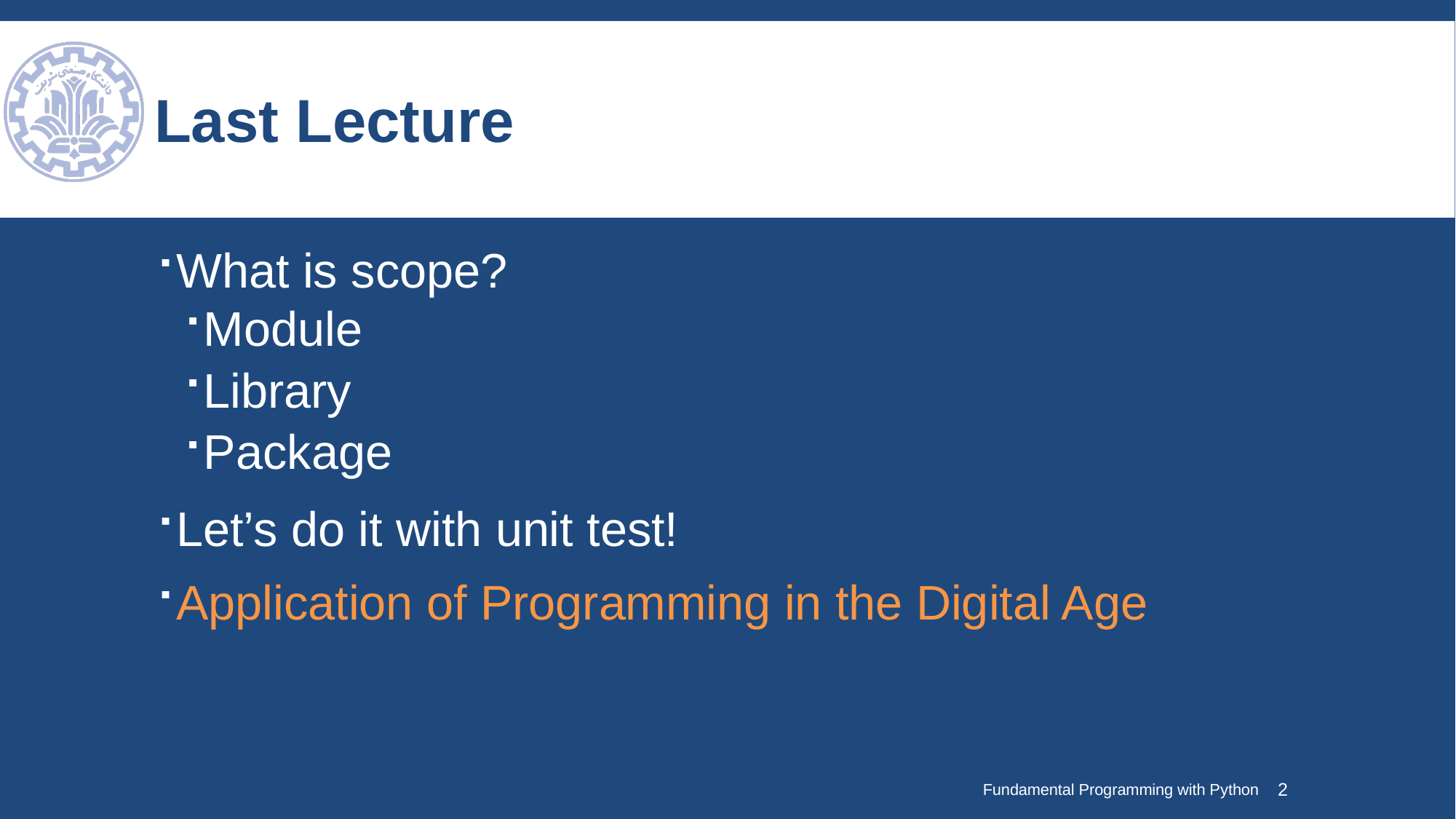

# Last Lecture
What is scope?
Module
Library
Package
Let’s do it with unit test!
Application of Programming in the Digital Age

Fundamental Programming with Python
2